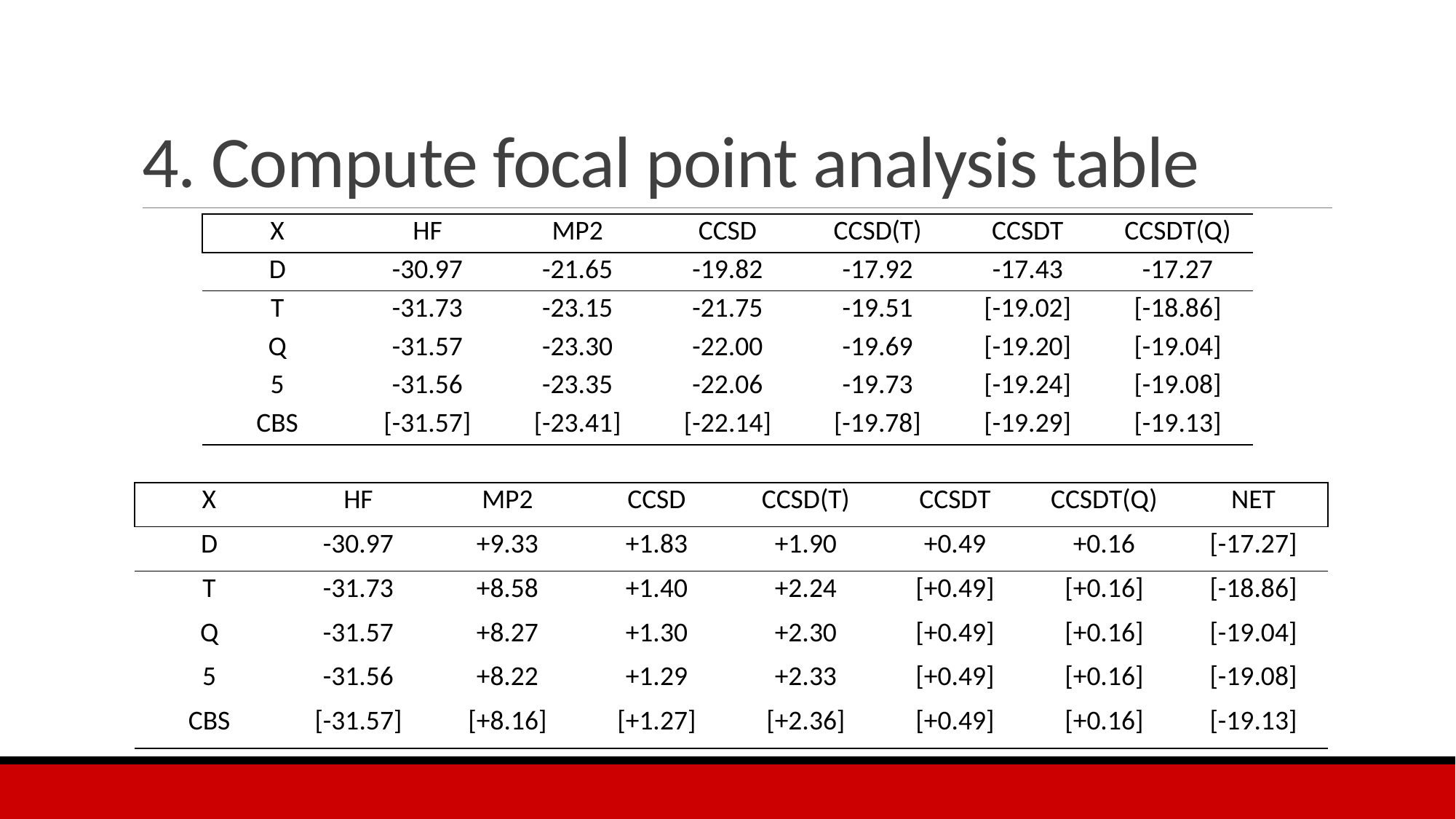

# 4. Compute focal point analysis table
| X | HF | MP2 | CCSD | CCSD(T) | CCSDT | CCSDT(Q) |
| --- | --- | --- | --- | --- | --- | --- |
| D | -30.97 | -21.65 | -19.82 | -17.92 | -17.43 | -17.27 |
| T | -31.73 | -23.15 | -21.75 | -19.51 | [-19.02] | [-18.86] |
| Q | -31.57 | -23.30 | -22.00 | -19.69 | [-19.20] | [-19.04] |
| 5 | -31.56 | -23.35 | -22.06 | -19.73 | [-19.24] | [-19.08] |
| CBS | [-31.57] | [-23.41] | [-22.14] | [-19.78] | [-19.29] | [-19.13] |
| X | HF | MP2 | CCSD | CCSD(T) | CCSDT | CCSDT(Q) | NET |
| --- | --- | --- | --- | --- | --- | --- | --- |
| D | -30.97 | +9.33 | +1.83 | +1.90 | +0.49 | +0.16 | [-17.27] |
| T | -31.73 | +8.58 | +1.40 | +2.24 | [+0.49] | [+0.16] | [-18.86] |
| Q | -31.57 | +8.27 | +1.30 | +2.30 | [+0.49] | [+0.16] | [-19.04] |
| 5 | -31.56 | +8.22 | +1.29 | +2.33 | [+0.49] | [+0.16] | [-19.08] |
| CBS | [-31.57] | [+8.16] | [+1.27] | [+2.36] | [+0.49] | [+0.16] | [-19.13] |